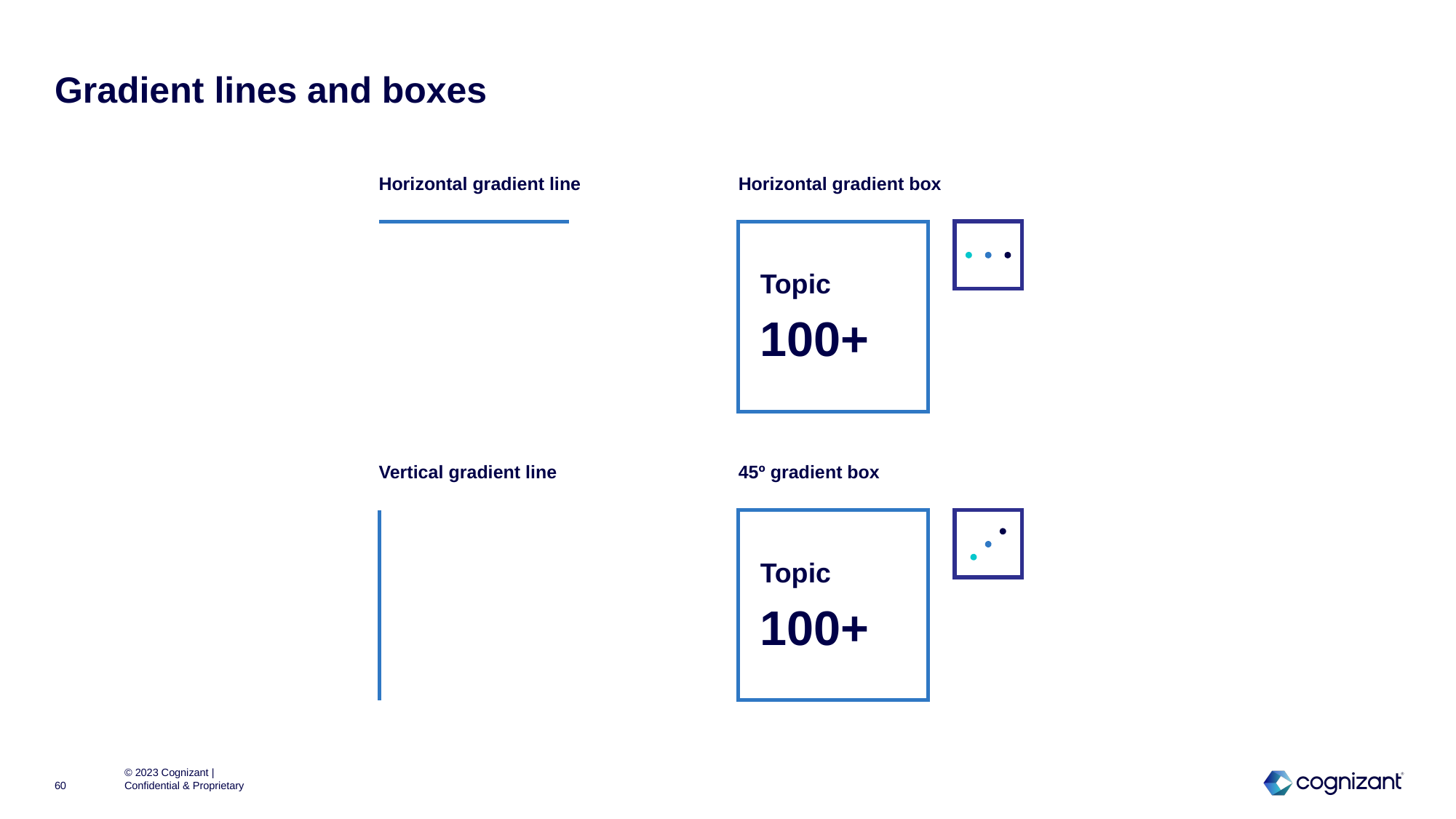

# Gradient lines and boxes
Horizontal gradient line
Horizontal gradient box
Topic

100+

Vertical gradient line
45º gradient box
Topic

100+

© 2023 Cognizant | Confidential & Proprietary
60